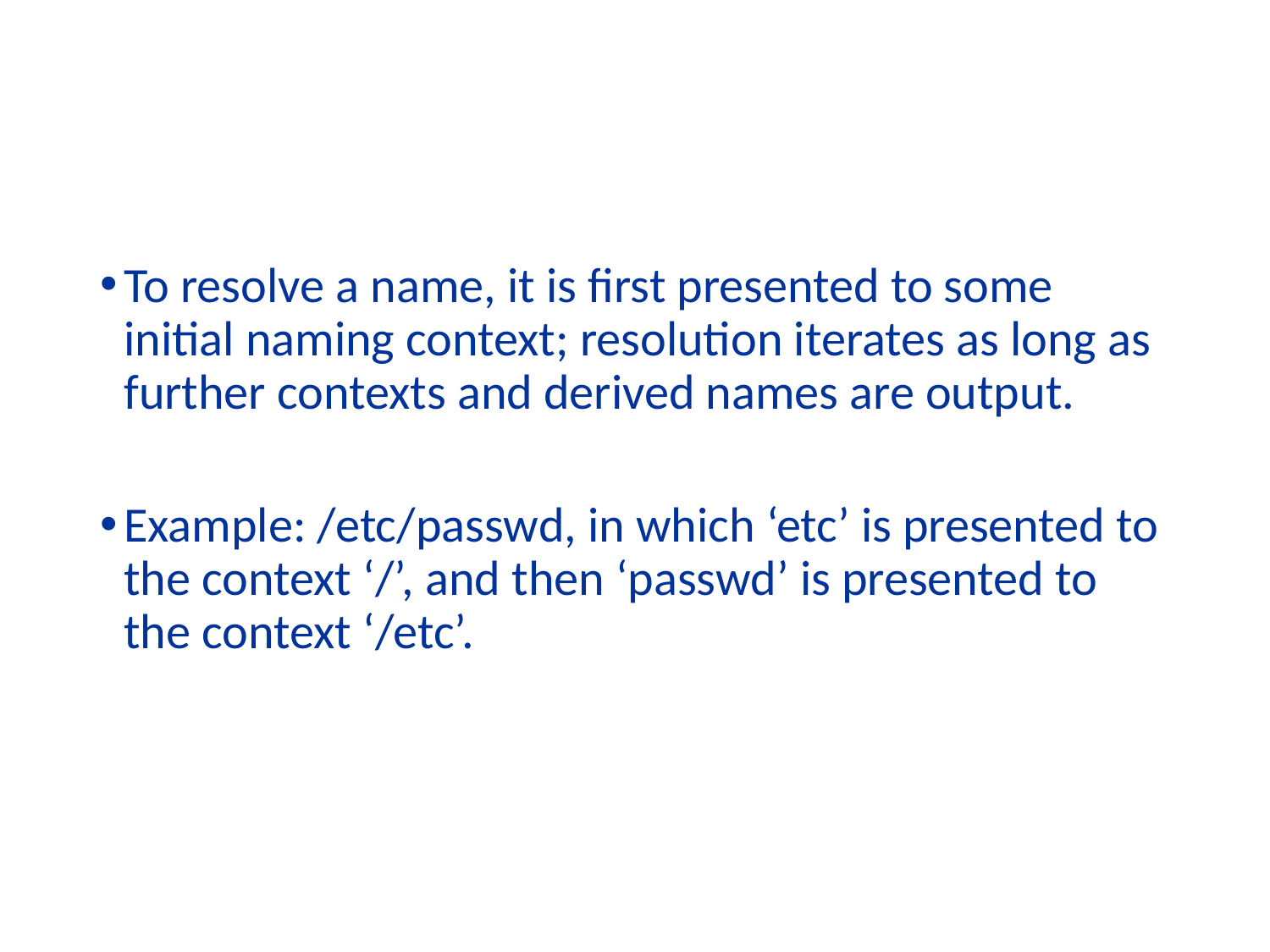

#
To resolve a name, it is first presented to some initial naming context; resolution iterates as long as further contexts and derived names are output.

Example: /etc/passwd, in which ‘etc’ is presented to the context ‘/’, and then ‘passwd’ is presented to the context ‘/etc’.